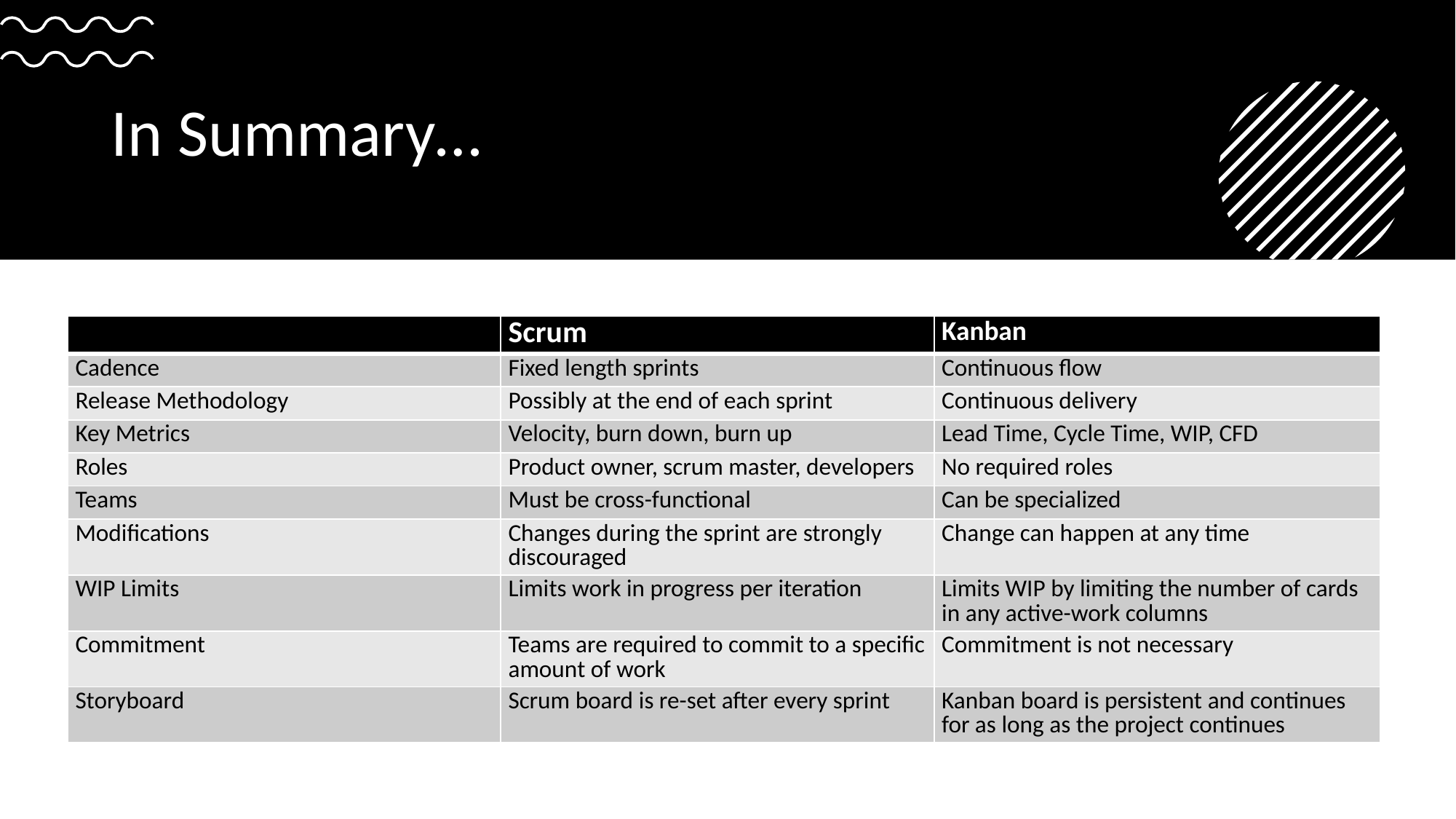

# In Summary…

|  | Scrum | Kanban |
| --- | --- | --- |
| Cadence | Fixed length sprints | Continuous flow |
| Release Methodology | Possibly at the end of each sprint | Continuous delivery |
| Key Metrics | Velocity, burn down, burn up | Lead Time, Cycle Time, WIP, CFD |
| Roles | Product owner, scrum master, developers | No required roles |
| Teams | Must be cross-functional | Can be specialized |
| Modifications | Changes during the sprint are strongly discouraged | Change can happen at any time |
| WIP Limits | Limits work in progress per iteration | Limits WIP by limiting the number of cards in any active-work columns |
| Commitment | Teams are required to commit to a specific amount of work | Commitment is not necessary |
| Storyboard | Scrum board is re-set after every sprint | Kanban board is persistent and continues for as long as the project continues |